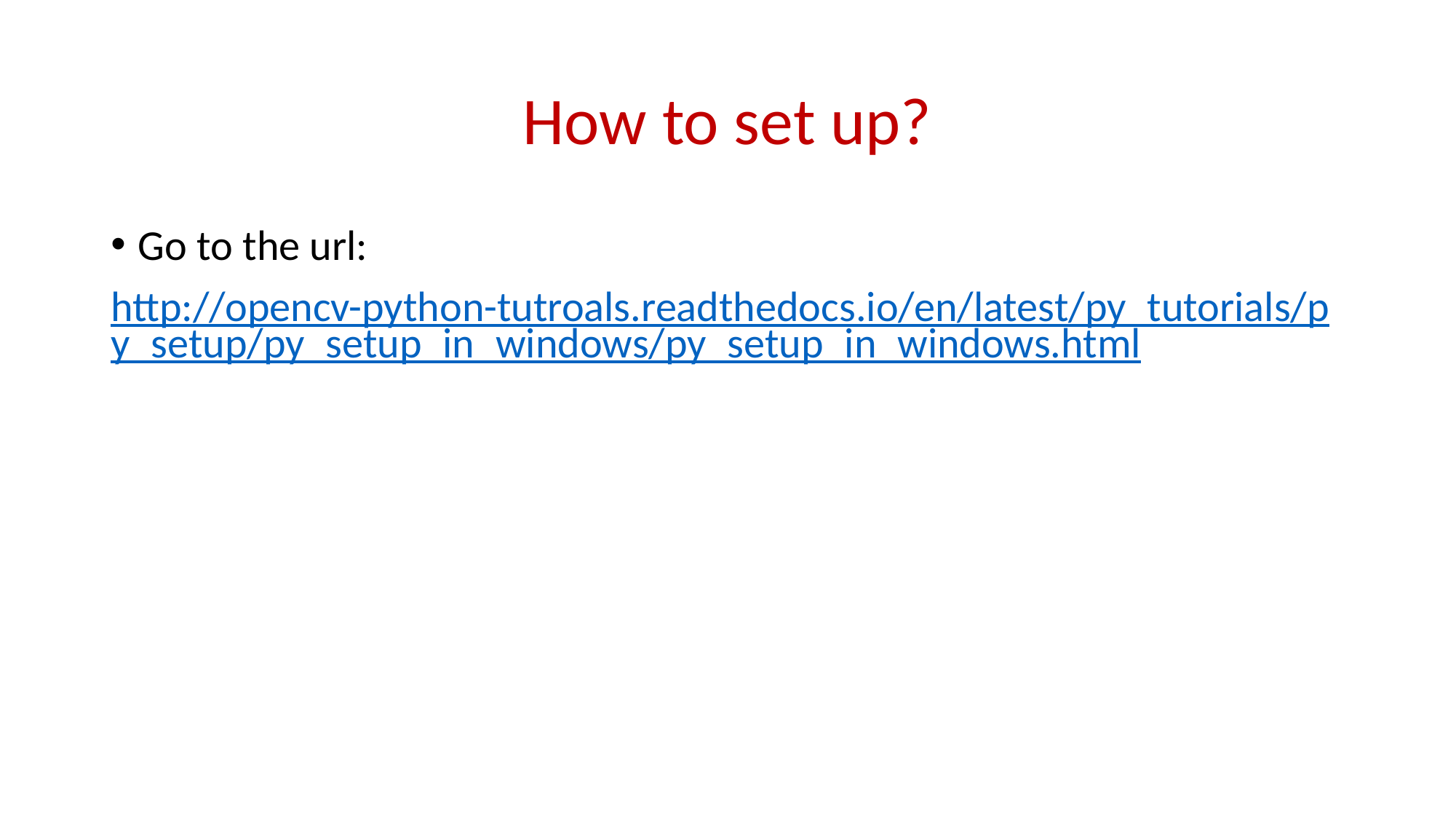

# How to set up?
Go to the url:
http://opencv-python-tutroals.readthedocs.io/en/latest/py_tutorials/py_setup/py_setup_in_windows/py_setup_in_windows.html